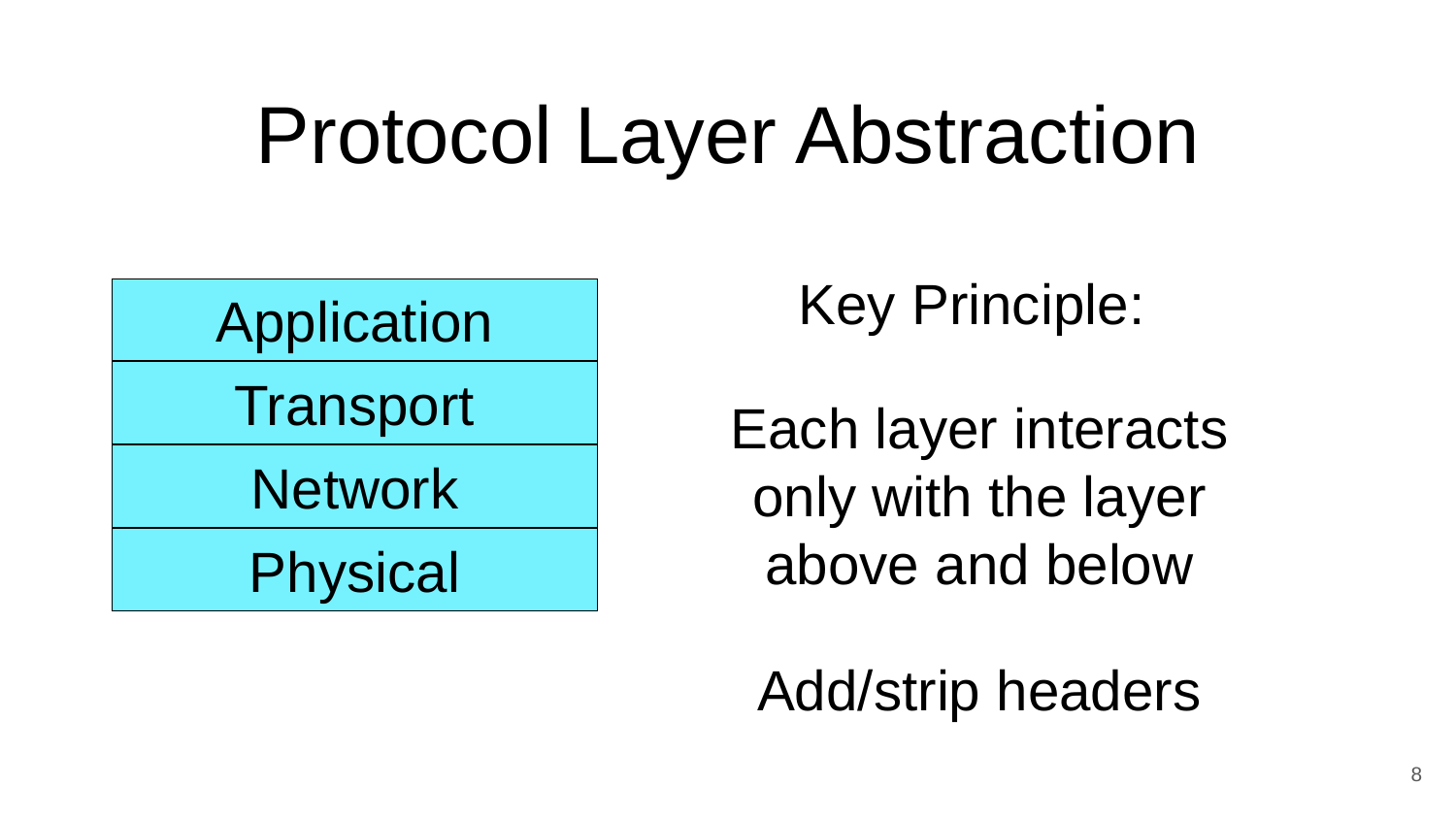

Protocol Layer Abstraction
Key Principle:
Application
Transport
Each layer interacts only with the layer above and below
Network
Physical
Add/strip headers
8